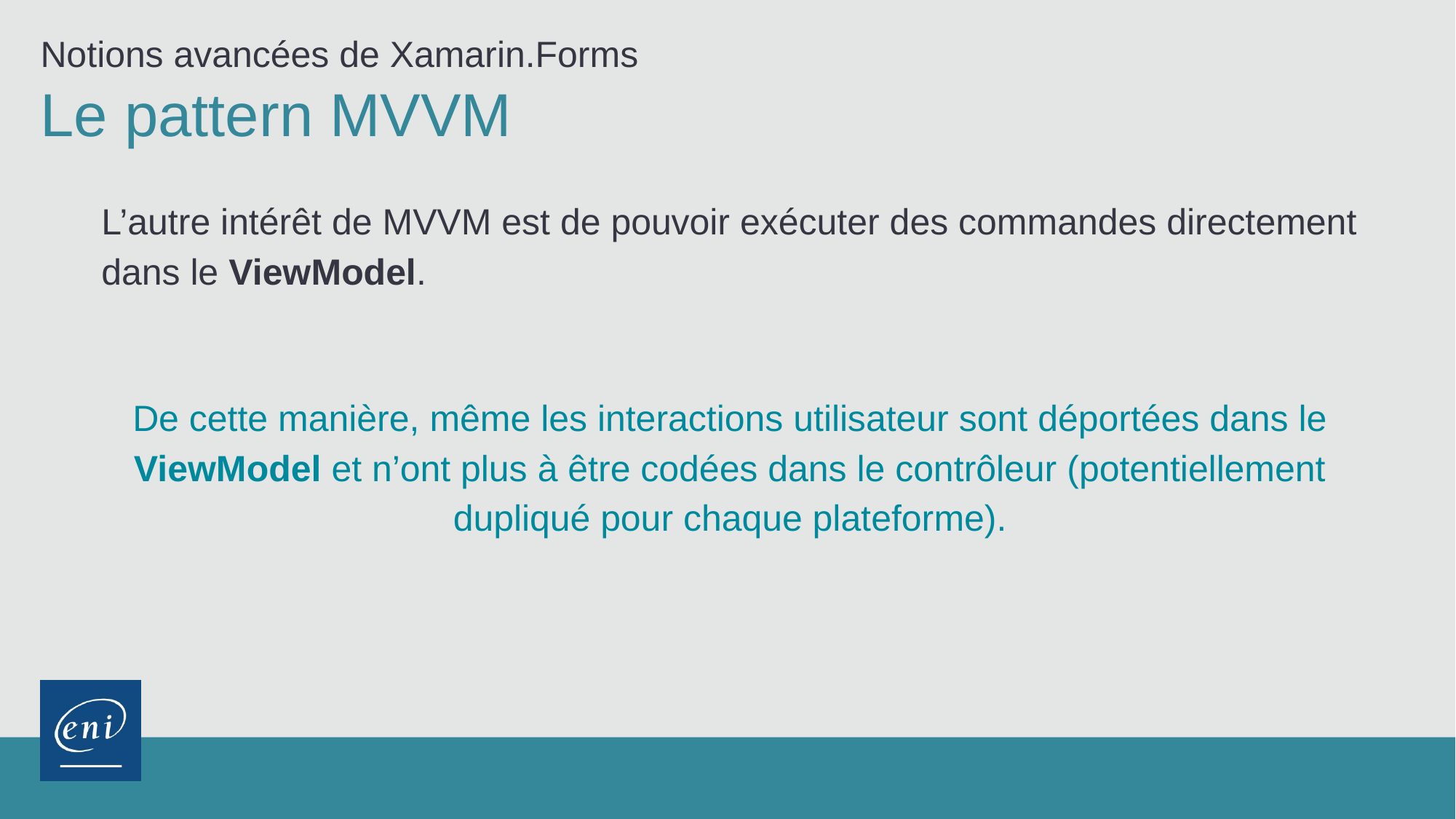

Notions avancées de Xamarin.Forms
Le pattern MVVM
L’autre intérêt de MVVM est de pouvoir exécuter des commandes directement dans le ViewModel.

De cette manière, même les interactions utilisateur sont déportées dans le ViewModel et n’ont plus à être codées dans le contrôleur (potentiellement dupliqué pour chaque plateforme).